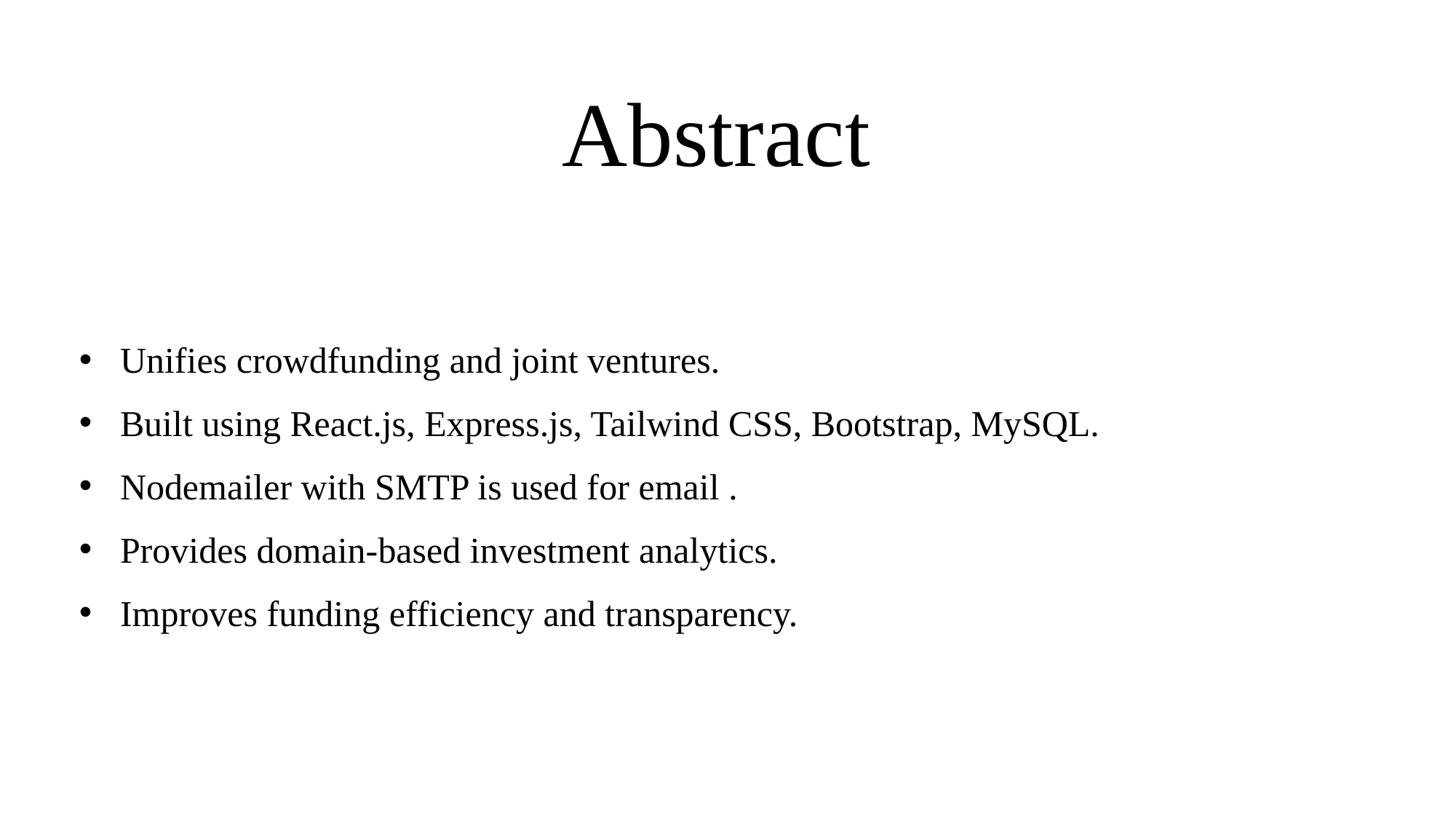

# Abstract
Unifies crowdfunding and joint ventures.
Built using React.js, Express.js, Tailwind CSS, Bootstrap, MySQL.
Nodemailer with SMTP is used for email .
Provides domain-based investment analytics.
Improves funding efficiency and transparency.